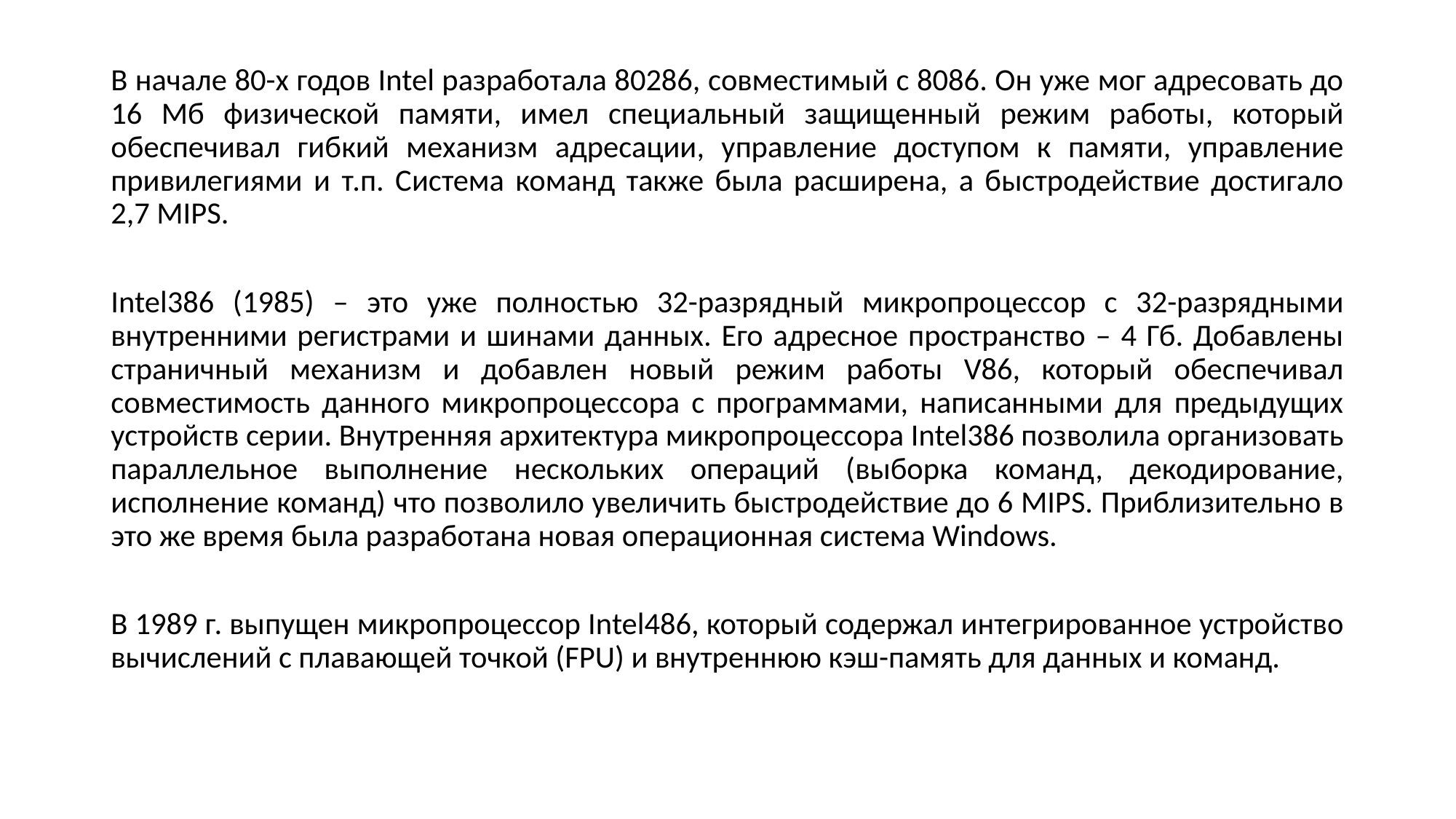

В начале 80-х годов Intel разработала 80286, совместимый с 8086. Он уже мог адресовать до 16 Мб физической памяти, имел специальный защищенный режим работы, который обеспечивал гибкий механизм адресации, управление доступом к памяти, управление привилегиями и т.п. Система команд также была расширена, а быстродействие достигало 2,7 MIPS.

Intel386 (1985) – это уже полностью 32-разрядный микропроцессор с 32-разрядными внутренними регистрами и шинами данных. Его адресное пространство – 4 Гб. Добавлены страничный механизм и добавлен новый режим работы V86, который обеспечивал совместимость данного микропроцессора с программами, написанными для предыдущих устройств серии. Внутренняя архитектура микропроцессора Intel386 позволила организовать параллельное выполнение нескольких операций (выборка команд, декодирование, исполнение команд) что позволило увеличить быстродействие до 6 MIPS. Приблизительно в это же время была разработана новая операционная система Windows.

В 1989 г. выпущен микропроцессор Intel486, который содержал интегрированное устройство вычислений с плавающей точкой (FPU) и внутреннюю кэш-память для данных и команд.